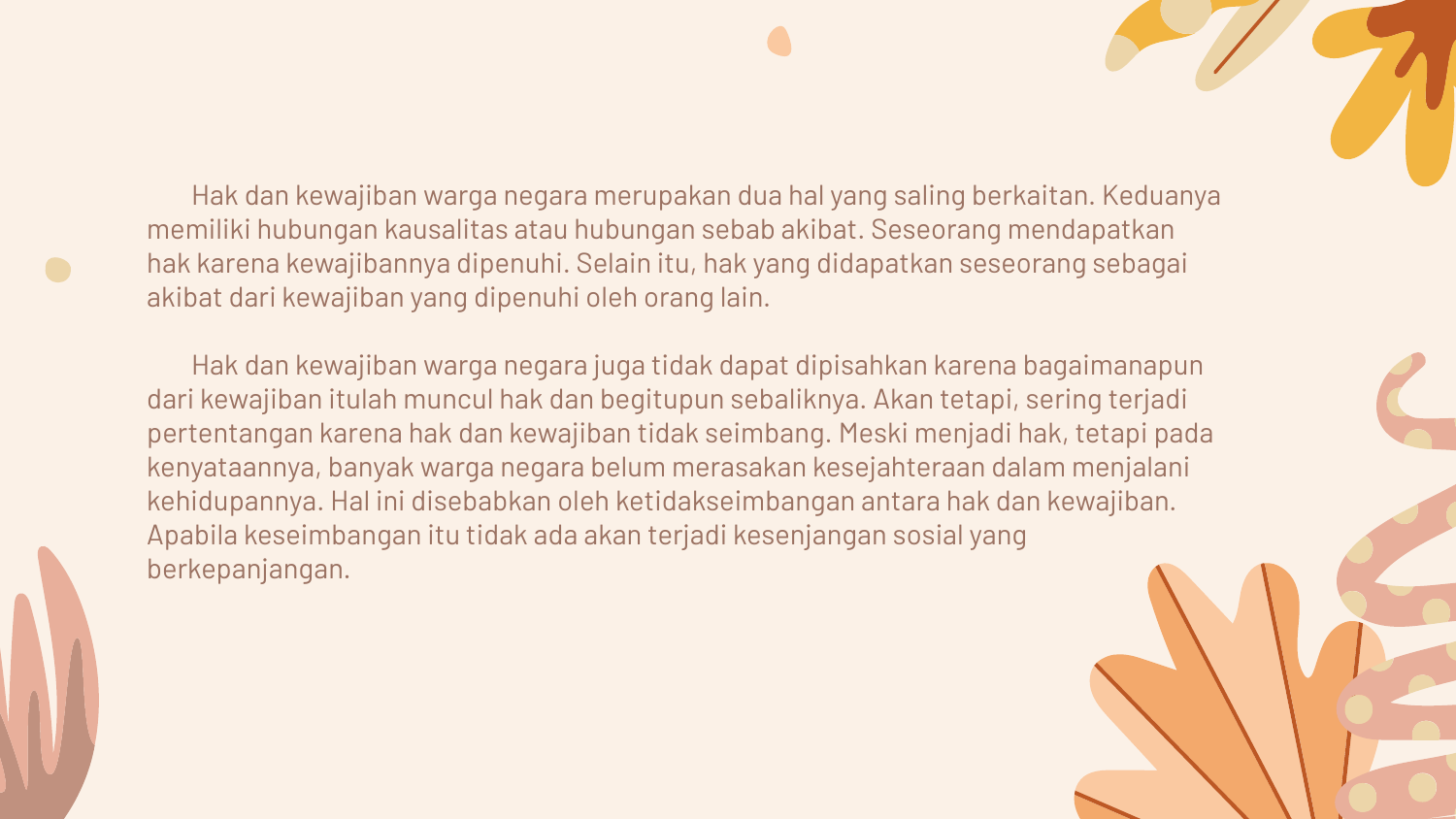

Hak dan kewajiban warga negara merupakan dua hal yang saling berkaitan. Keduanya memiliki hubungan kausalitas atau hubungan sebab akibat. Seseorang mendapatkan hak karena kewajibannya dipenuhi. Selain itu, hak yang didapatkan seseorang sebagai akibat dari kewajiban yang dipenuhi oleh orang lain.

        Hak dan kewajiban warga negara juga tidak dapat dipisahkan karena bagaimanapun dari kewajiban itulah muncul hak dan begitupun sebaliknya. Akan tetapi, sering terjadi pertentangan karena hak dan kewajiban tidak seimbang. Meski menjadi hak, tetapi pada kenyataannya, banyak warga negara belum merasakan kesejahteraan dalam menjalani kehidupannya. Hal ini disebabkan oleh ketidakseimbangan antara hak dan kewajiban. Apabila keseimbangan itu tidak ada akan terjadi kesenjangan sosial yang berkepanjangan.